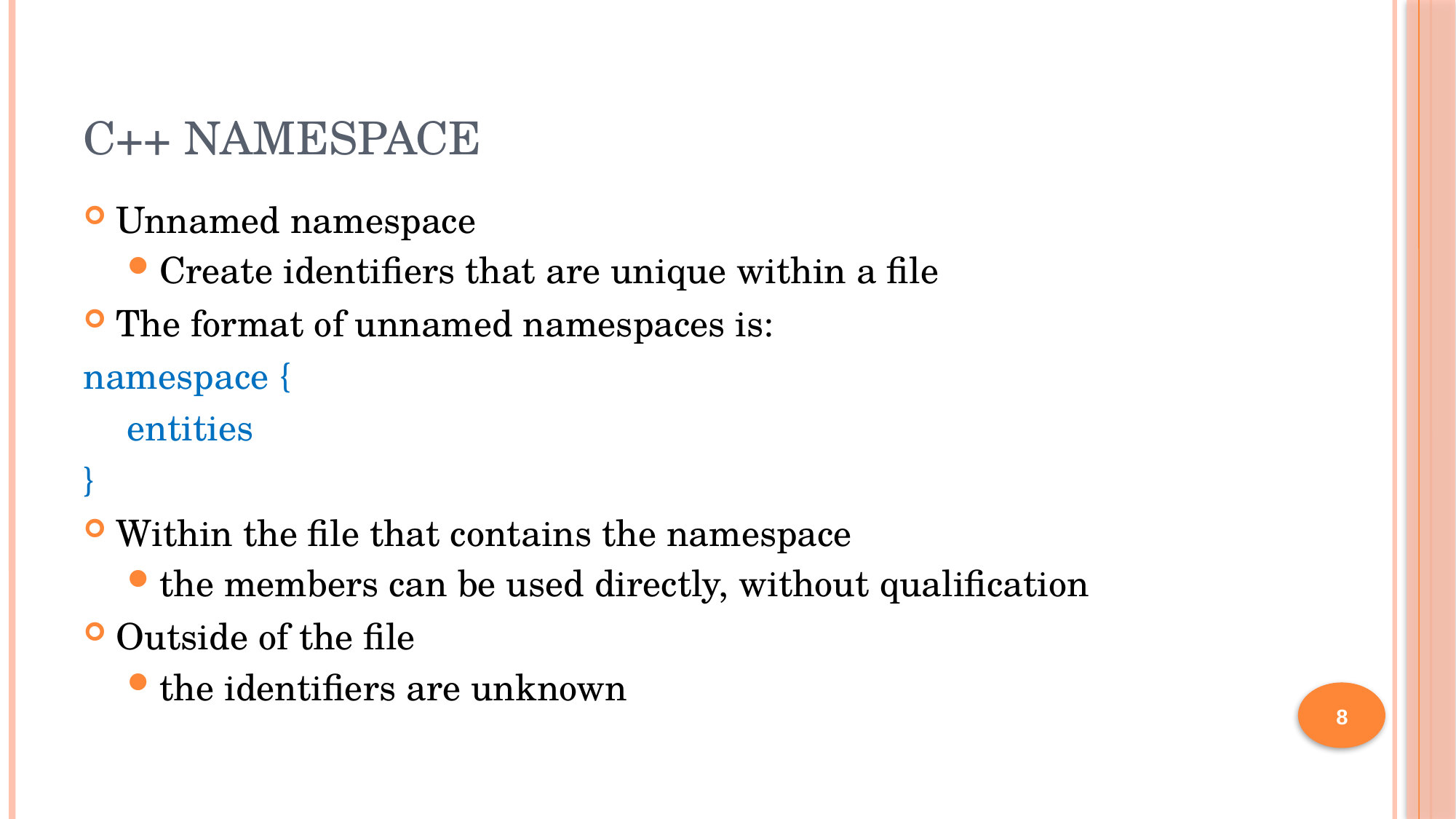

# C++ Namespace
Unnamed namespace
Create identifiers that are unique within a file
The format of unnamed namespaces is:
namespace {
entities
}
Within the file that contains the namespace
the members can be used directly, without qualification
Outside of the file
the identifiers are unknown
8